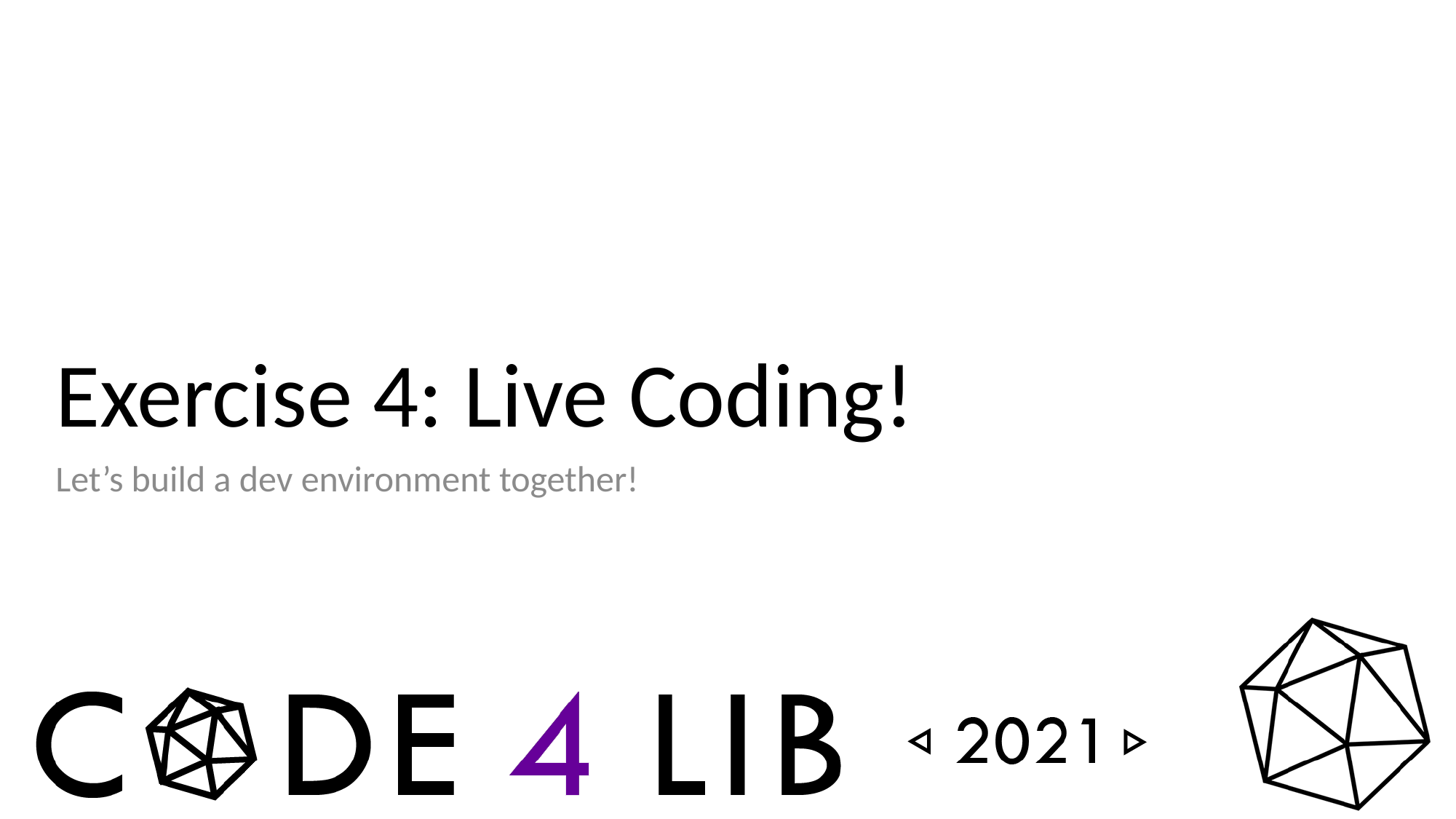

# Exercise 4: Live Coding!
Let’s build a dev environment together!